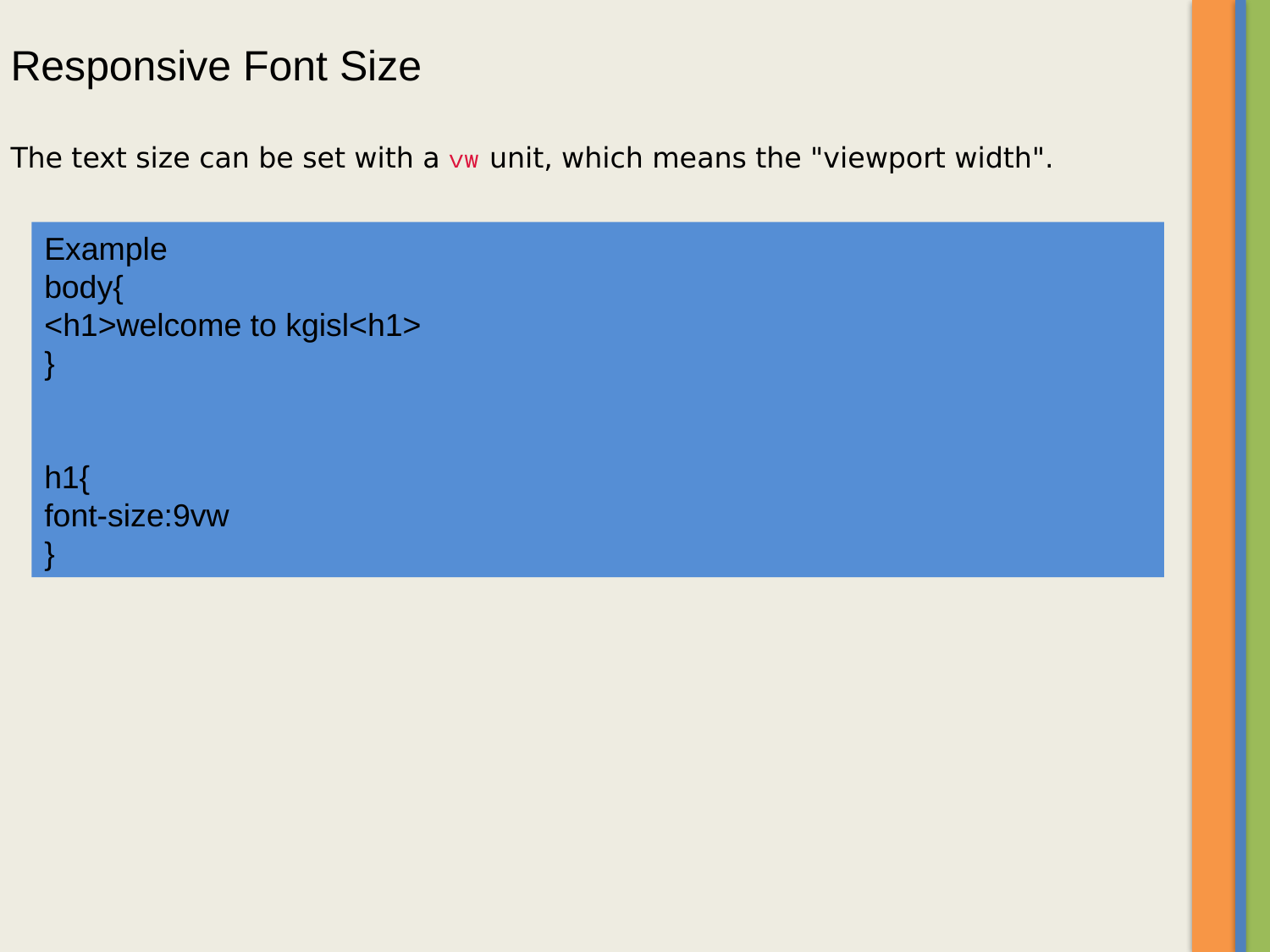

Responsive Font Size

The text size can be set with a vw unit, which means the "viewport width".
Example
body{
<h1>welcome to kgisl<h1>
}

h1{
font-size:9vw
}